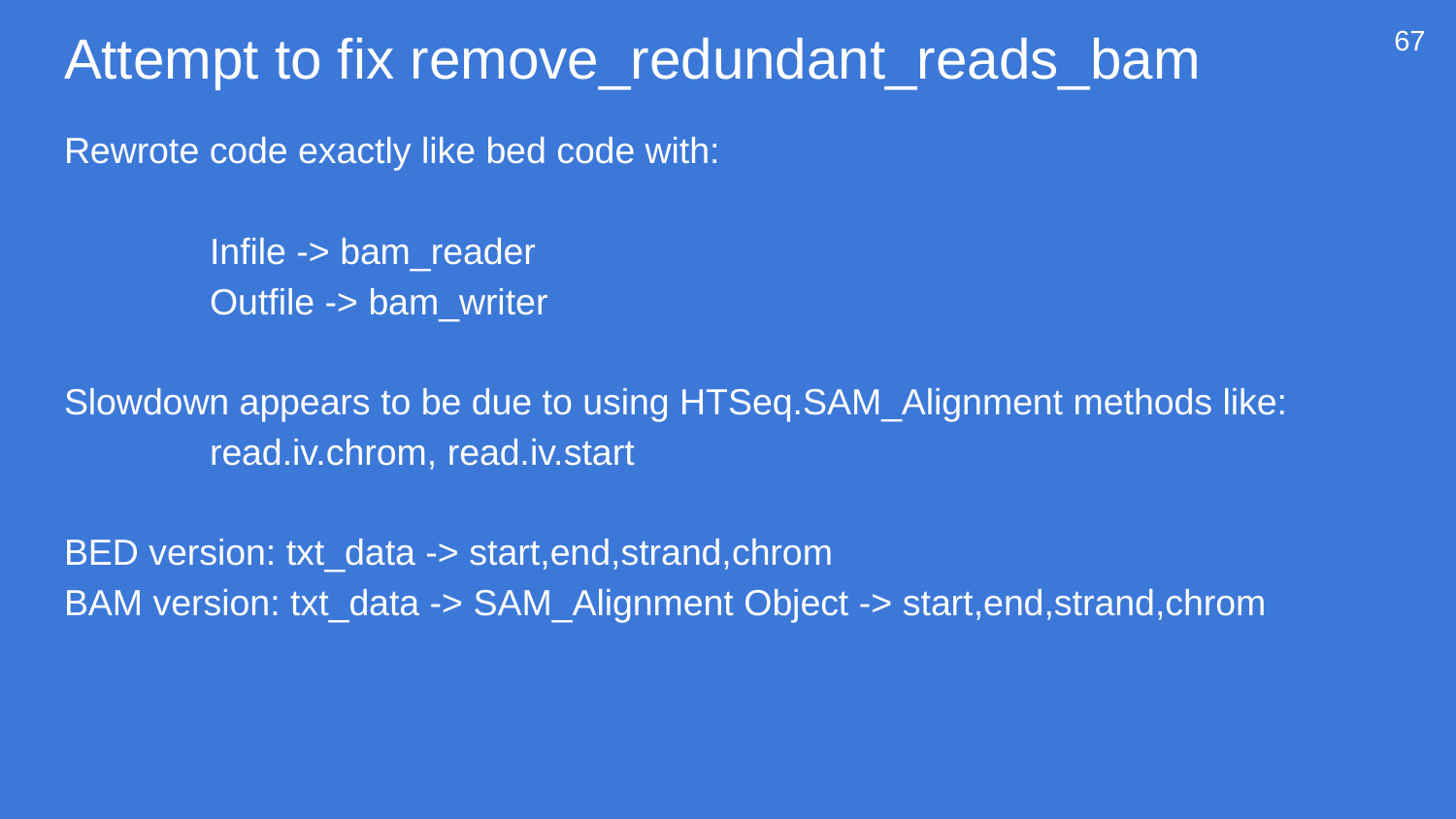

# Attempt to fix remove_redundant_reads_bam
67
Rewrote code exactly like bed code with:

	Infile -> bam_reader
	Outfile -> bam_writer

Slowdown appears to be due to using HTSeq.SAM_Alignment methods like:
	read.iv.chrom, read.iv.start

BED version: txt_data -> start,end,strand,chrom
BAM version: txt_data -> SAM_Alignment Object -> start,end,strand,chrom